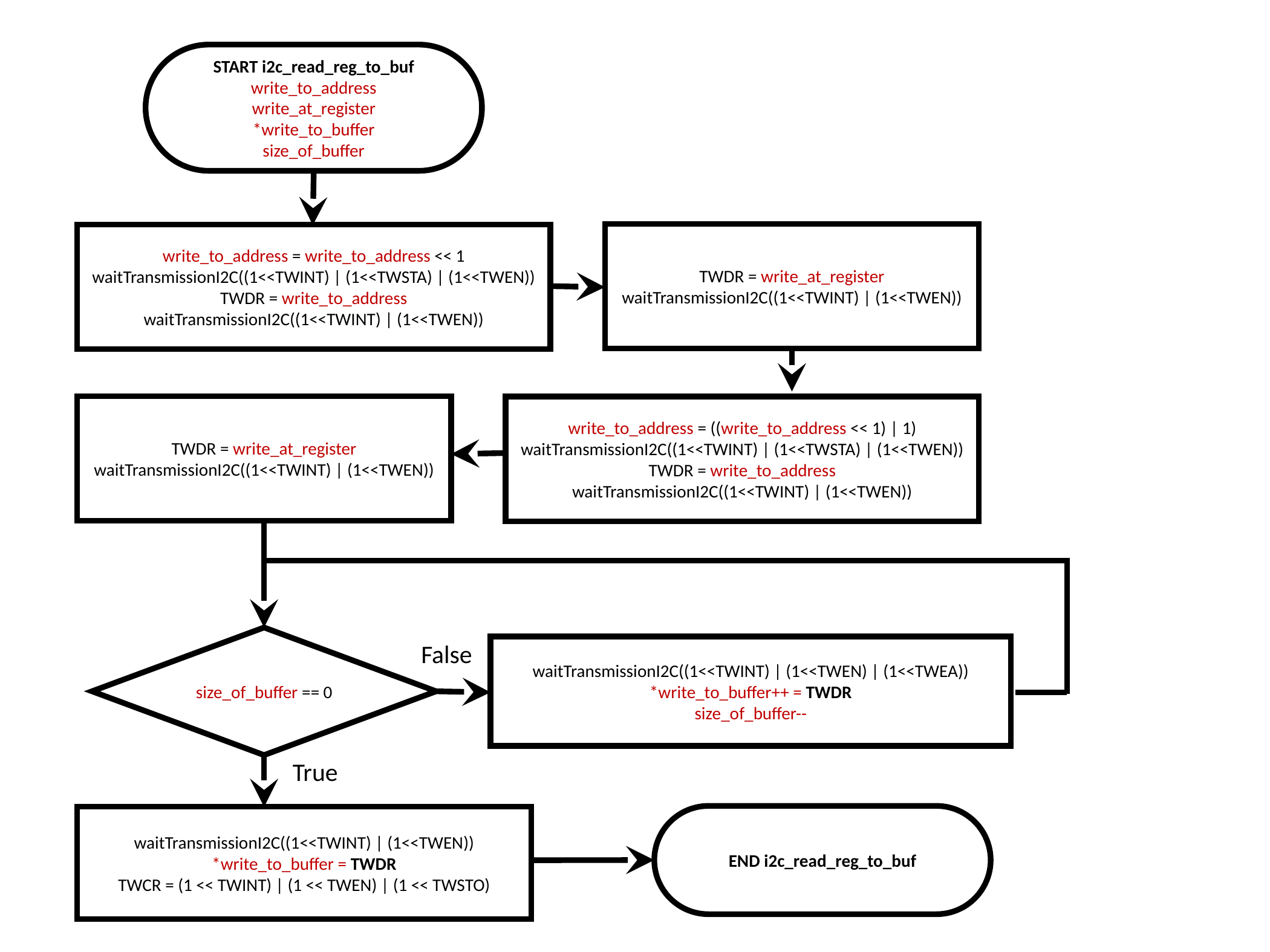

START i2c_read_reg_to_buf
write_to_address
write_at_register
*write_to_buffer
size_of_buffer
TWDR = write_at_register
waitTransmissionI2C((1<<TWINT) | (1<<TWEN))
write_to_address = write_to_address << 1
waitTransmissionI2C((1<<TWINT) | (1<<TWSTA) | (1<<TWEN))
TWDR = write_to_address
waitTransmissionI2C((1<<TWINT) | (1<<TWEN))
TWDR = write_at_register
waitTransmissionI2C((1<<TWINT) | (1<<TWEN))
write_to_address = ((write_to_address << 1) | 1)
waitTransmissionI2C((1<<TWINT) | (1<<TWSTA) | (1<<TWEN))
TWDR = write_to_address
waitTransmissionI2C((1<<TWINT) | (1<<TWEN))
waitTransmissionI2C((1<<TWINT) | (1<<TWEN) | (1<<TWEA))
*write_to_buffer++ = TWDR
size_of_buffer--
END i2c_read_reg_to_buf
waitTransmissionI2C((1<<TWINT) | (1<<TWEN))
*write_to_buffer = TWDR
TWCR = (1 << TWINT) | (1 << TWEN) | (1 << TWSTO)
size_of_buffer == 0
False
True